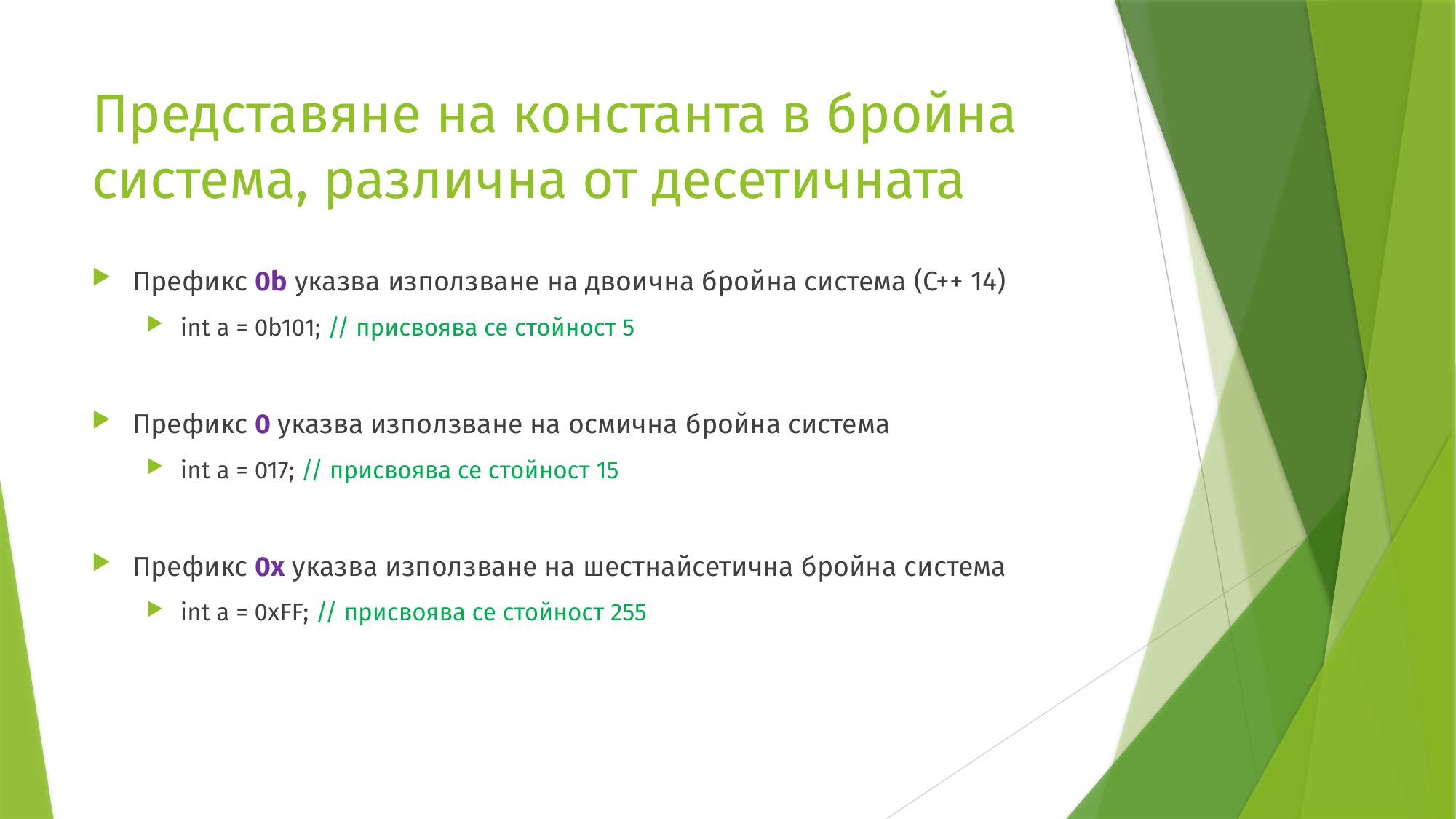

# Представяне на константа в бройна система, различна от десетичната
Префикс 0b указва използване на двоична бройна система (C++ 14)
int а = 0b101; // присвоява се стойност 5

Префикс 0 указва използване на осмична бройна система
int а = 017; // присвоява се стойност 15

Префикс 0x указва използване на шестнайсетична бройна система
int a = 0xFF; // присвоява се стойност 255